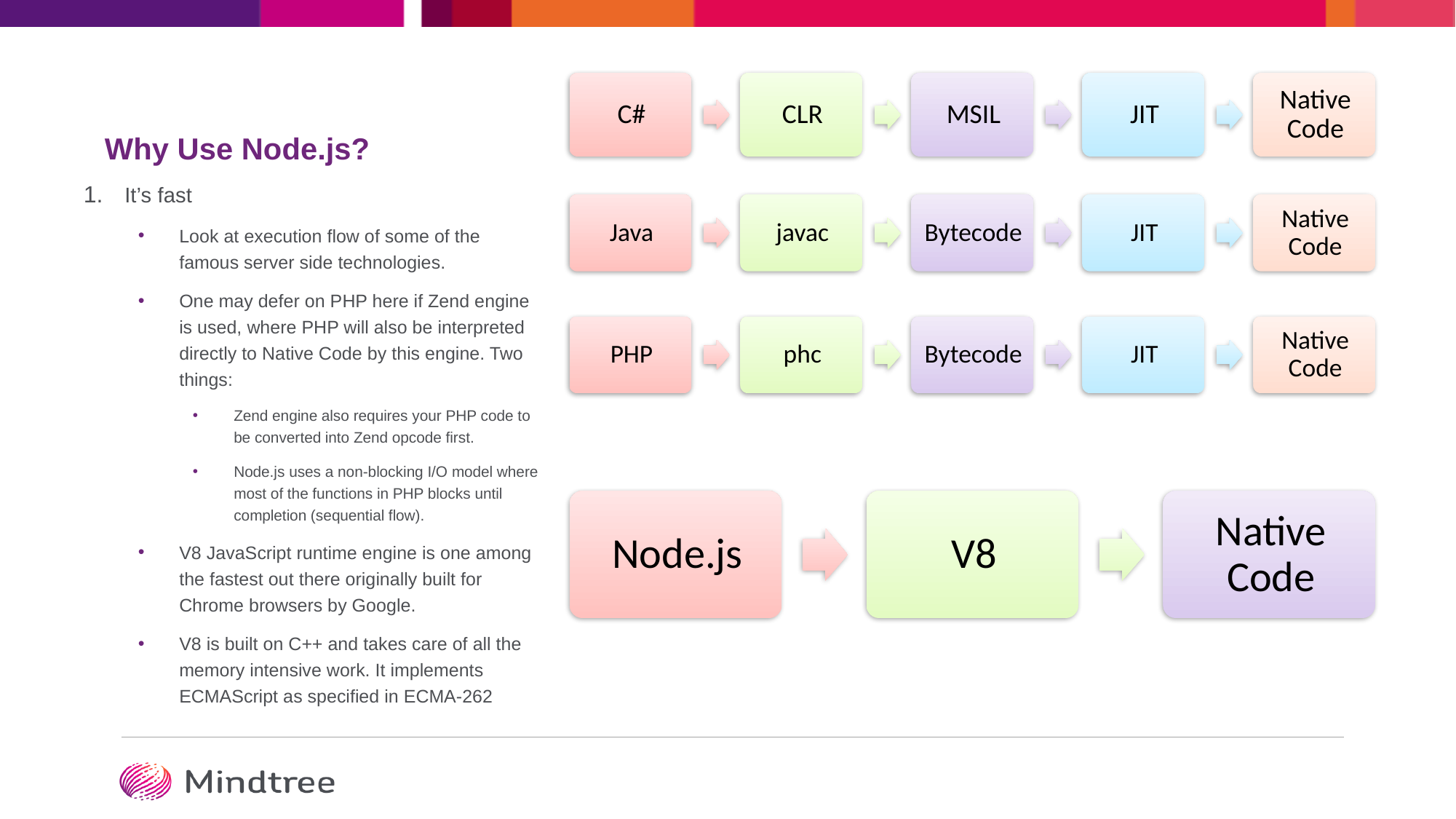

# Why Use Node.js?
C#

CLR

MSIL

JIT

Native Code
Java

javac

Bytecode

JIT

Native Code
It’s fast
Look at execution flow of some of the famous server side technologies.
One may defer on PHP here if Zend engine is used, where PHP will also be interpreted directly to Native Code by this engine. Two things:
Zend engine also requires your PHP code to be converted into Zend opcode first.
Node.js uses a non-blocking I/O model where most of the functions in PHP blocks until completion (sequential flow).
V8 JavaScript runtime engine is one among the fastest out there originally built for Chrome browsers by Google.
V8 is built on C++ and takes care of all the memory intensive work. It implements ECMAScript as specified in ECMA-262

PHP

phc

Bytecode

JIT

Native Code
Node.js

V8

Native Code